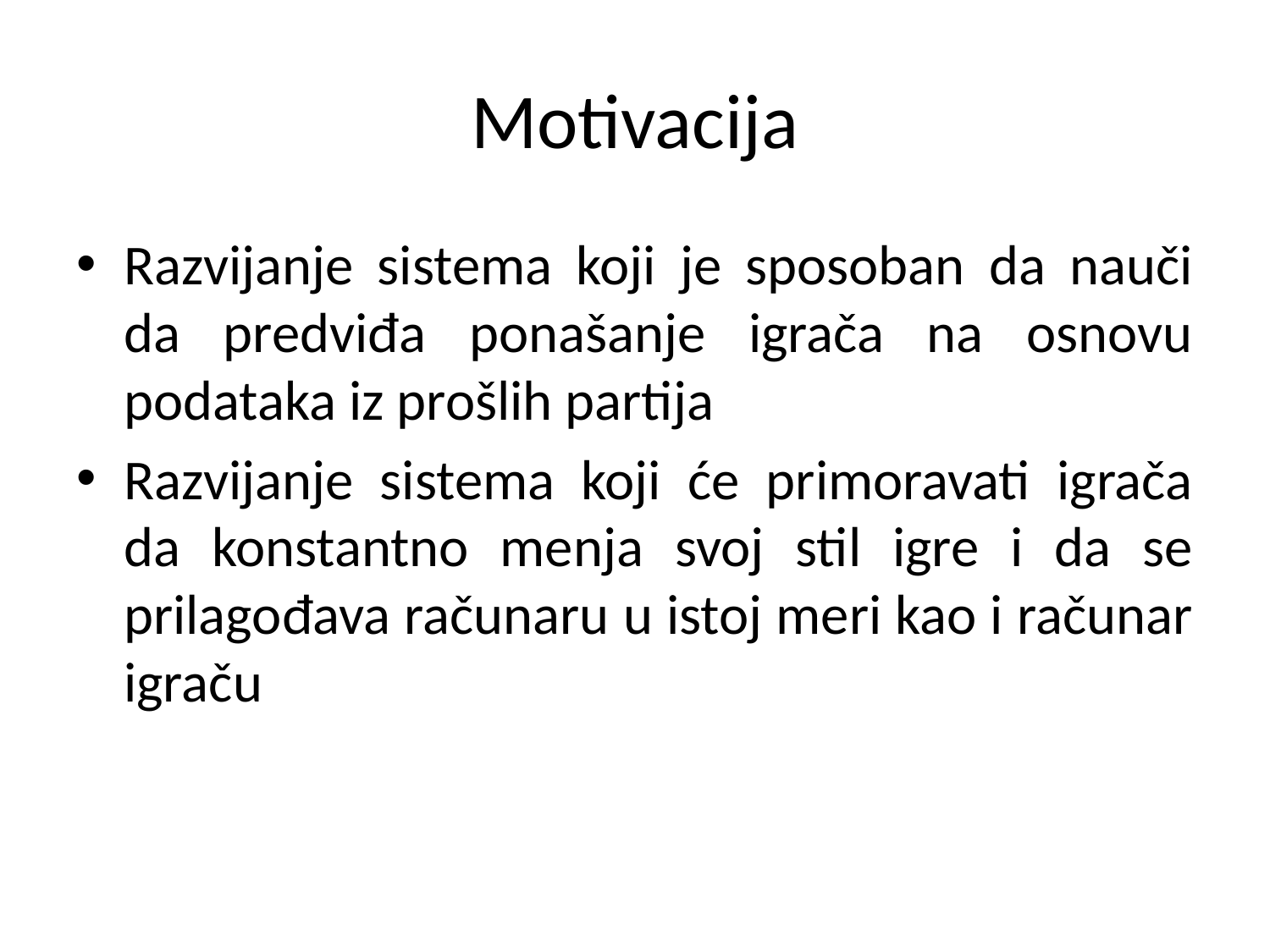

# Motivacija
Razvijanje sistema koji je sposoban da nauči da predviđa ponašanje igrača na osnovu podataka iz prošlih partija
Razvijanje sistema koji će primoravati igrača da konstantno menja svoj stil igre i da se prilagođava računaru u istoj meri kao i računar igraču